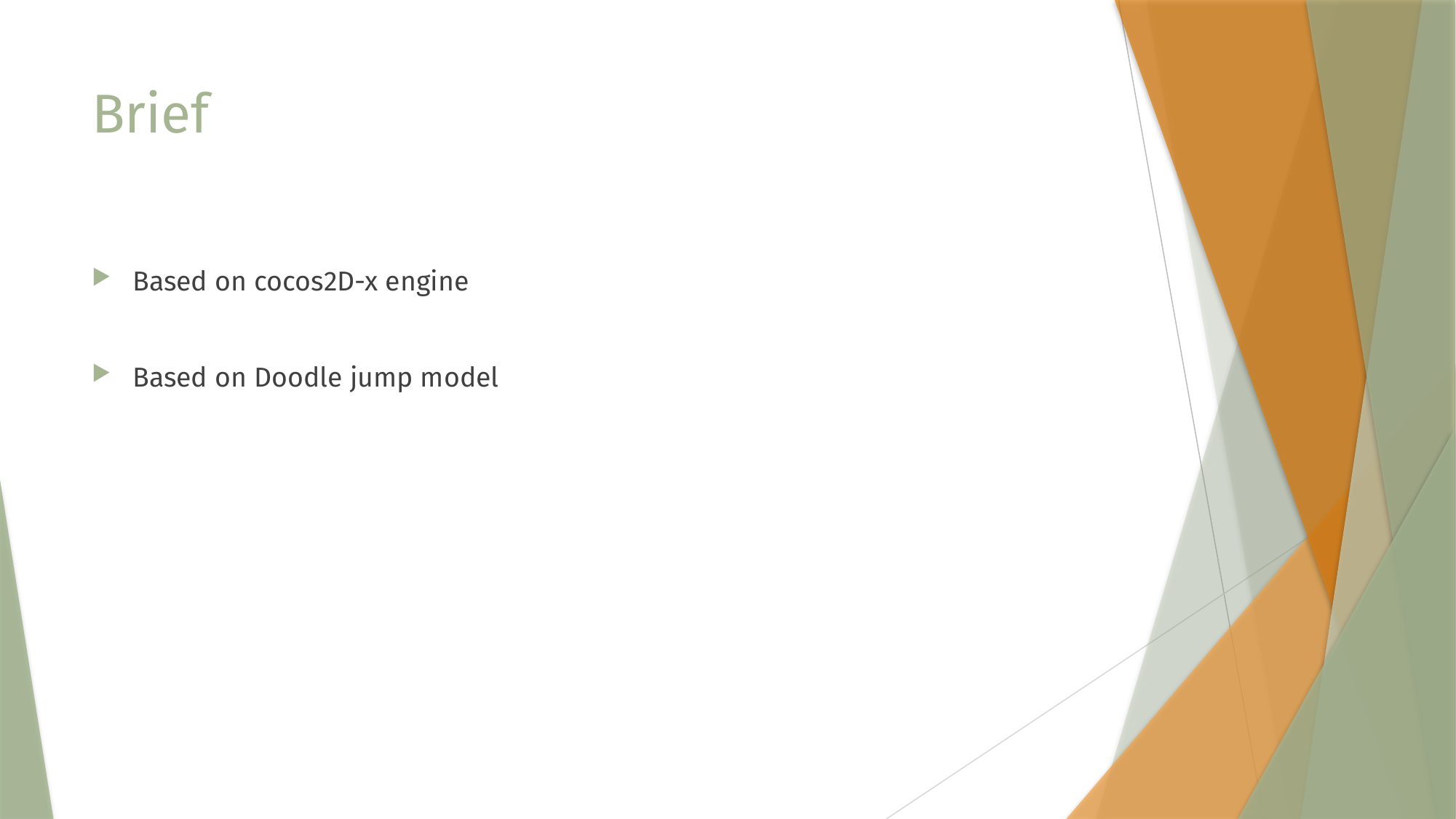

# Brief
Based on cocos2D-x engine

Based on Doodle jump model